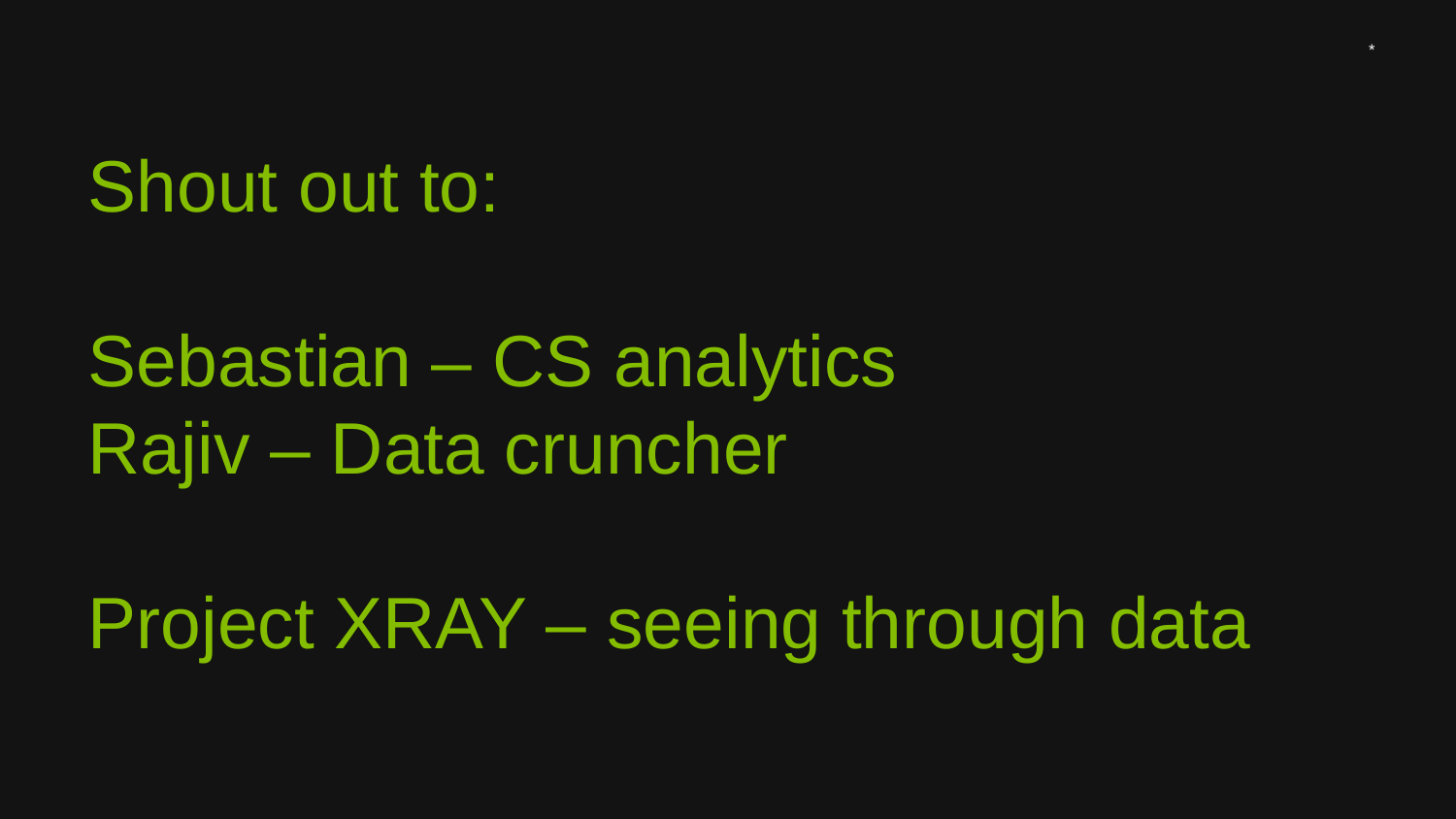

Shout out to:

Sebastian – CS analytics
Rajiv – Data cruncher

Project XRAY – seeing through data